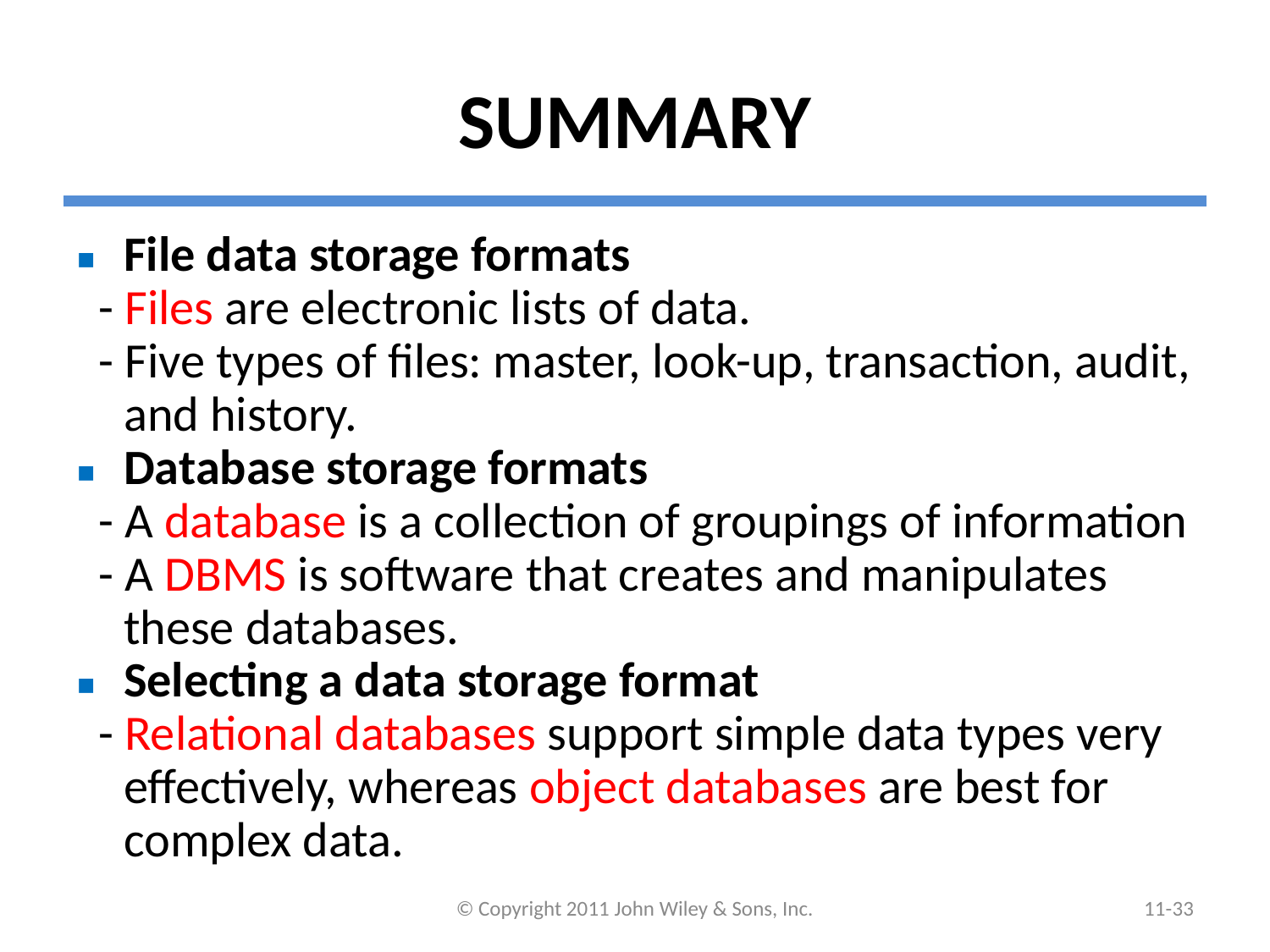

# SUMMARY
File data storage formats
  - Files are electronic lists of data.
  - Five types of files: master, look-up, transaction, audit, and history.
Database storage formats
  - A database is a collection of groupings of information
  - A DBMS is software that creates and manipulates these databases.
Selecting a data storage format
  - Relational databases support simple data types very effectively, whereas object databases are best for complex data.

© Copyright 2011 John Wiley & Sons, Inc.
11-33